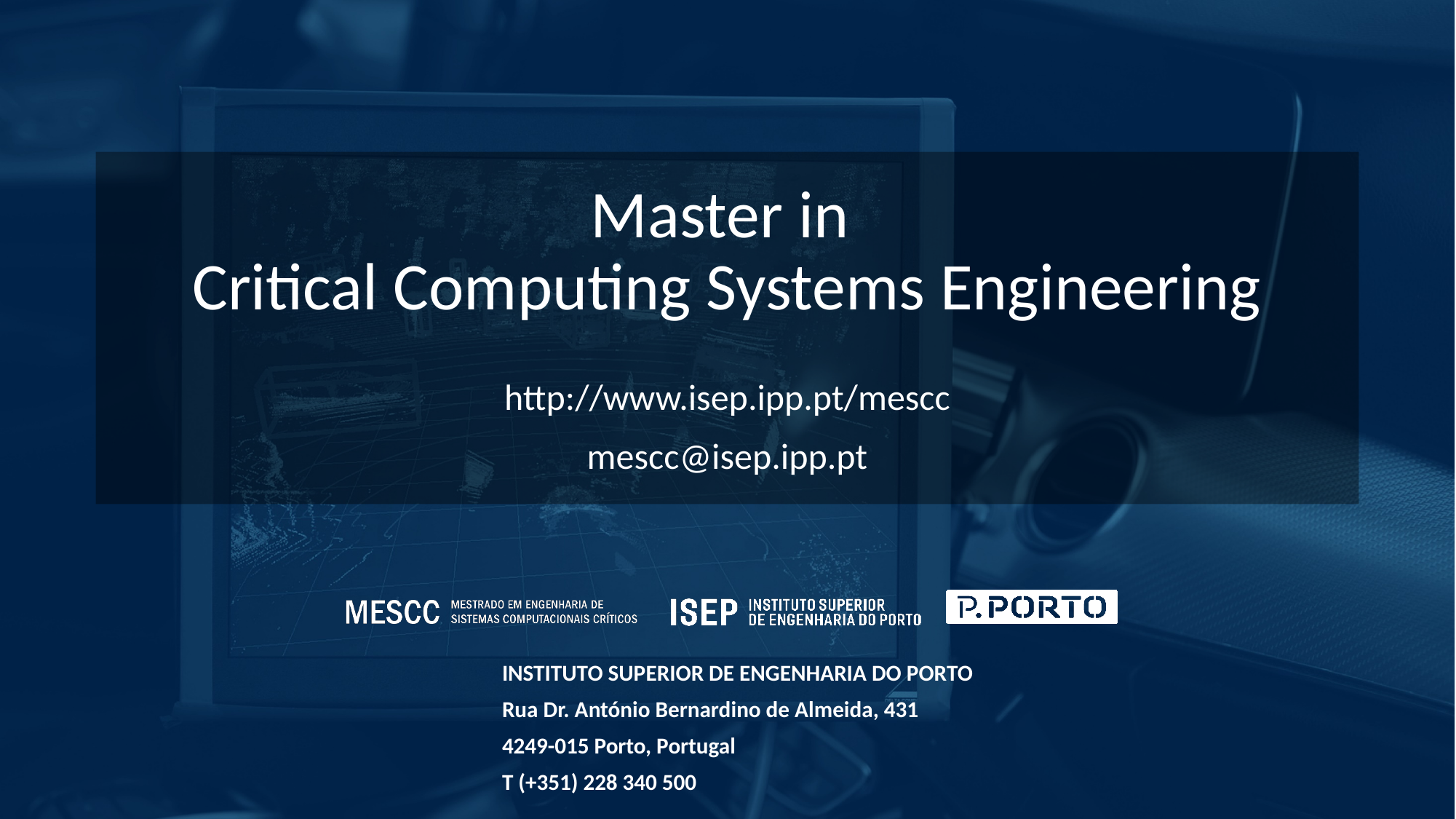

Master in
Critical Computing Systems Engineering

http://www.isep.ipp.pt/mescc
mescc@isep.ipp.pt